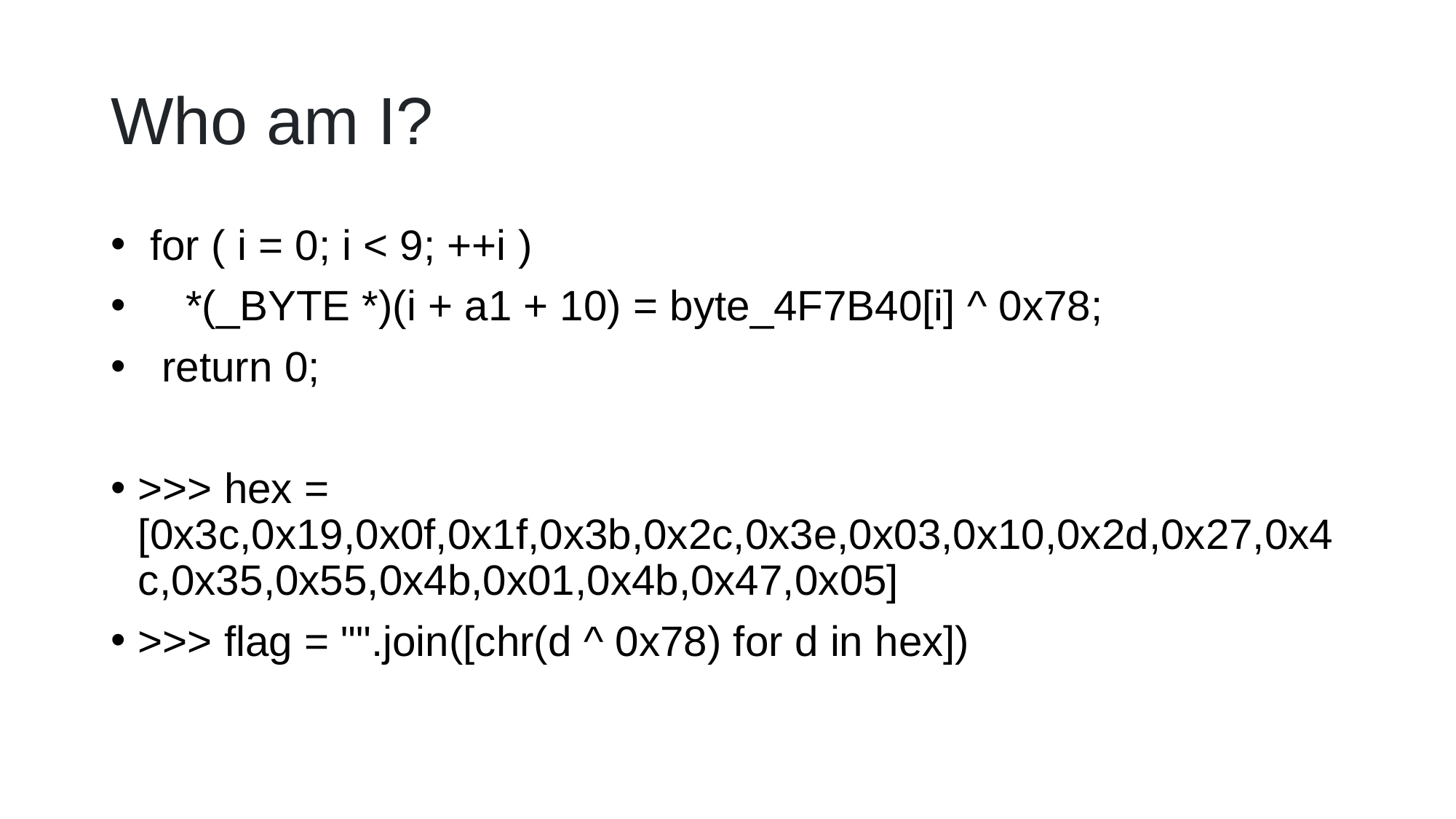

# Who am I?
 for ( i = 0; i < 9; ++i )
    *(_BYTE *)(i + a1 + 10) = byte_4F7B40[i] ^ 0x78;
  return 0;

>>> hex = [0x3c,0x19,0x0f,0x1f,0x3b,0x2c,0x3e,0x03,0x10,0x2d,0x27,0x4c,0x35,0x55,0x4b,0x01,0x4b,0x47,0x05]
>>> flag = "".join([chr(d ^ 0x78) for d in hex])